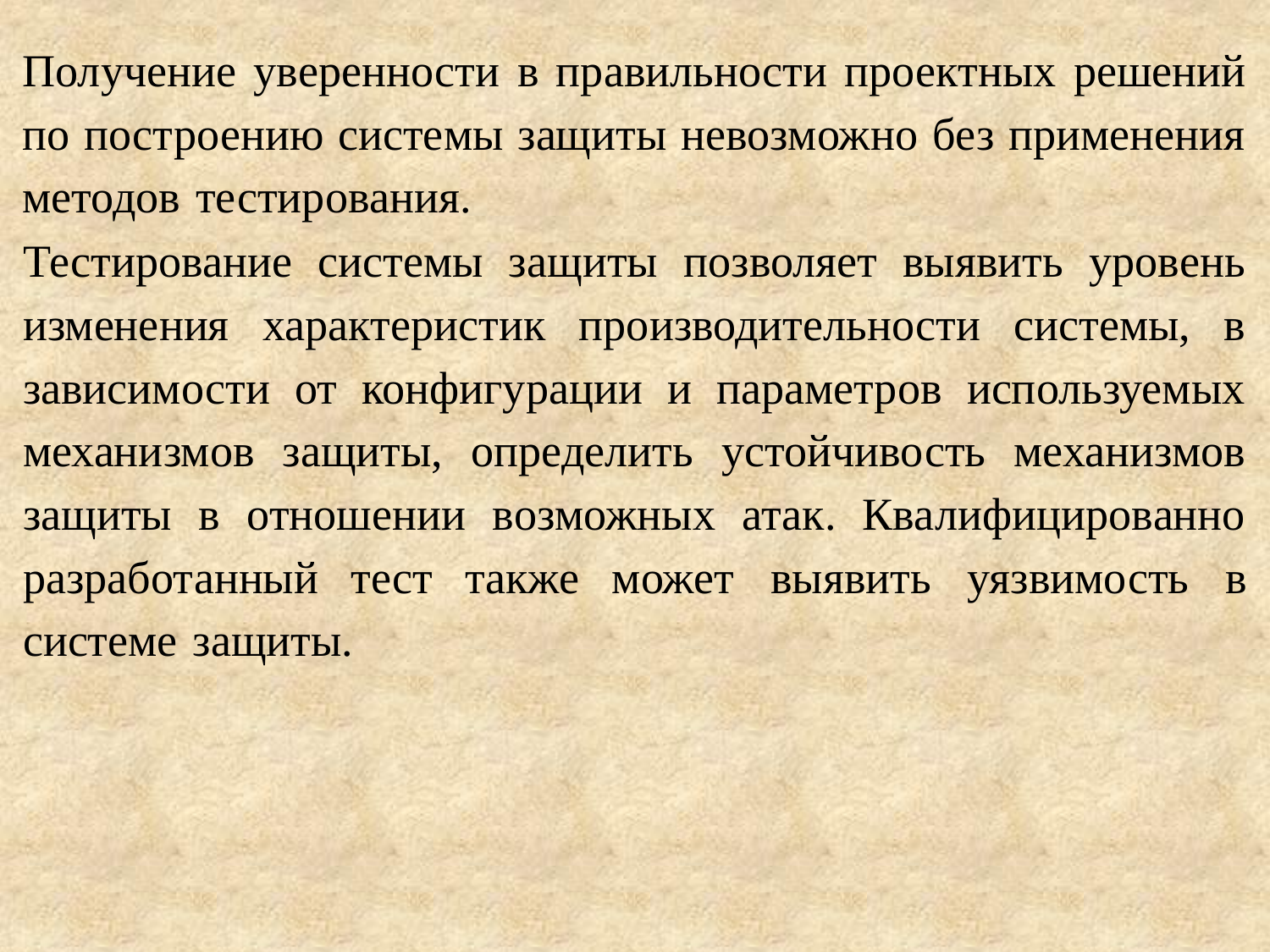

Получение уверенности в правильности проектных решений по построению системы защиты невозможно без применения методов тестирования.
Тестирование системы защиты позволяет выявить уровень изменения характеристик производительности системы, в зависимости от конфигурации и параметров используемых механизмов защиты, определить устойчивость механизмов защиты в отношении возможных атак. Квалифицированно разработанный тест также может выявить уязвимость в системе защиты.